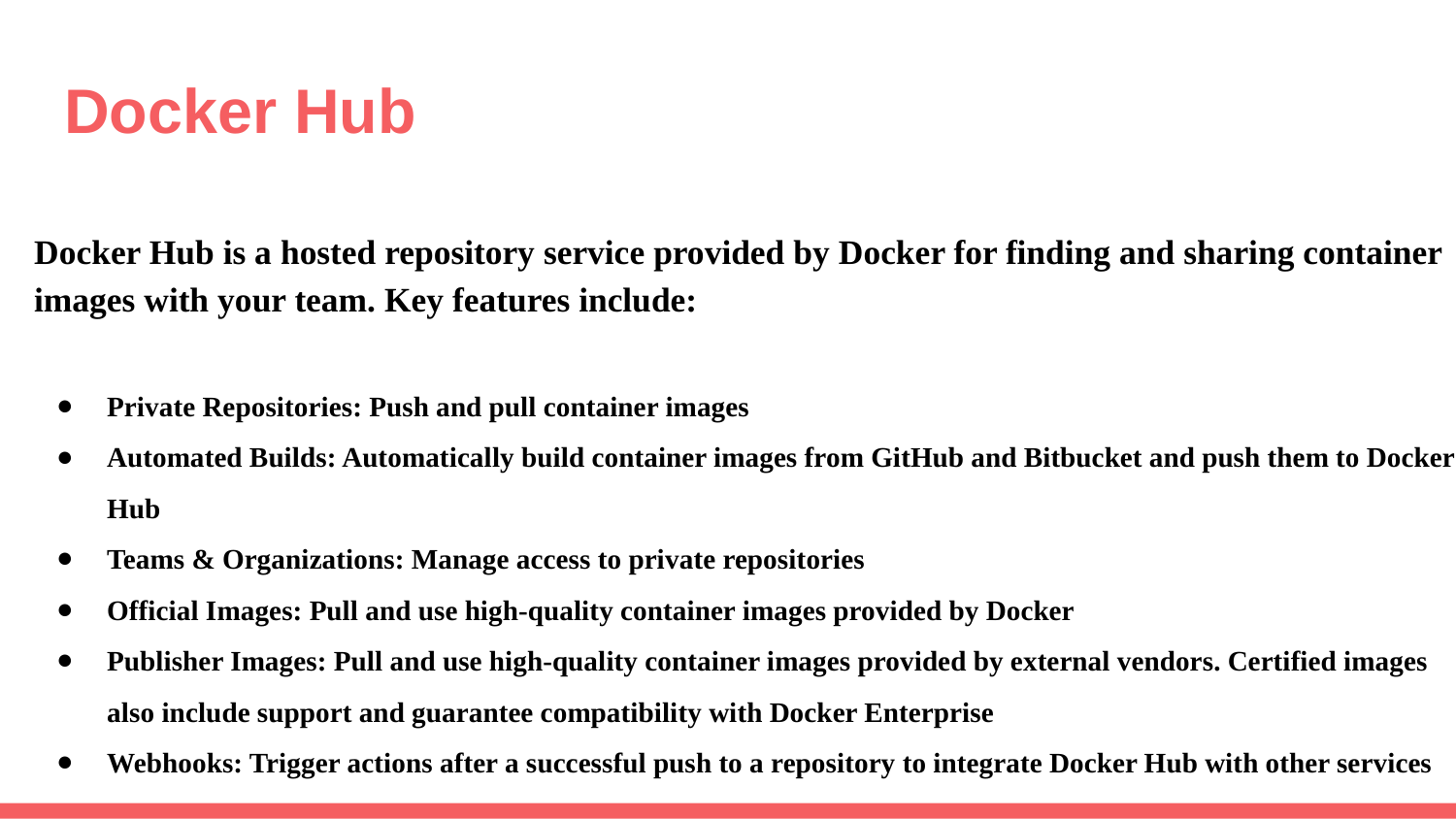

# Docker Hub
Docker Hub is a hosted repository service provided by Docker for finding and sharing container images with your team. Key features include:
Private Repositories: Push and pull container images
Automated Builds: Automatically build container images from GitHub and Bitbucket and push them to Docker Hub
Teams & Organizations: Manage access to private repositories
Official Images: Pull and use high-quality container images provided by Docker
Publisher Images: Pull and use high-quality container images provided by external vendors. Certified images also include support and guarantee compatibility with Docker Enterprise
Webhooks: Trigger actions after a successful push to a repository to integrate Docker Hub with other services